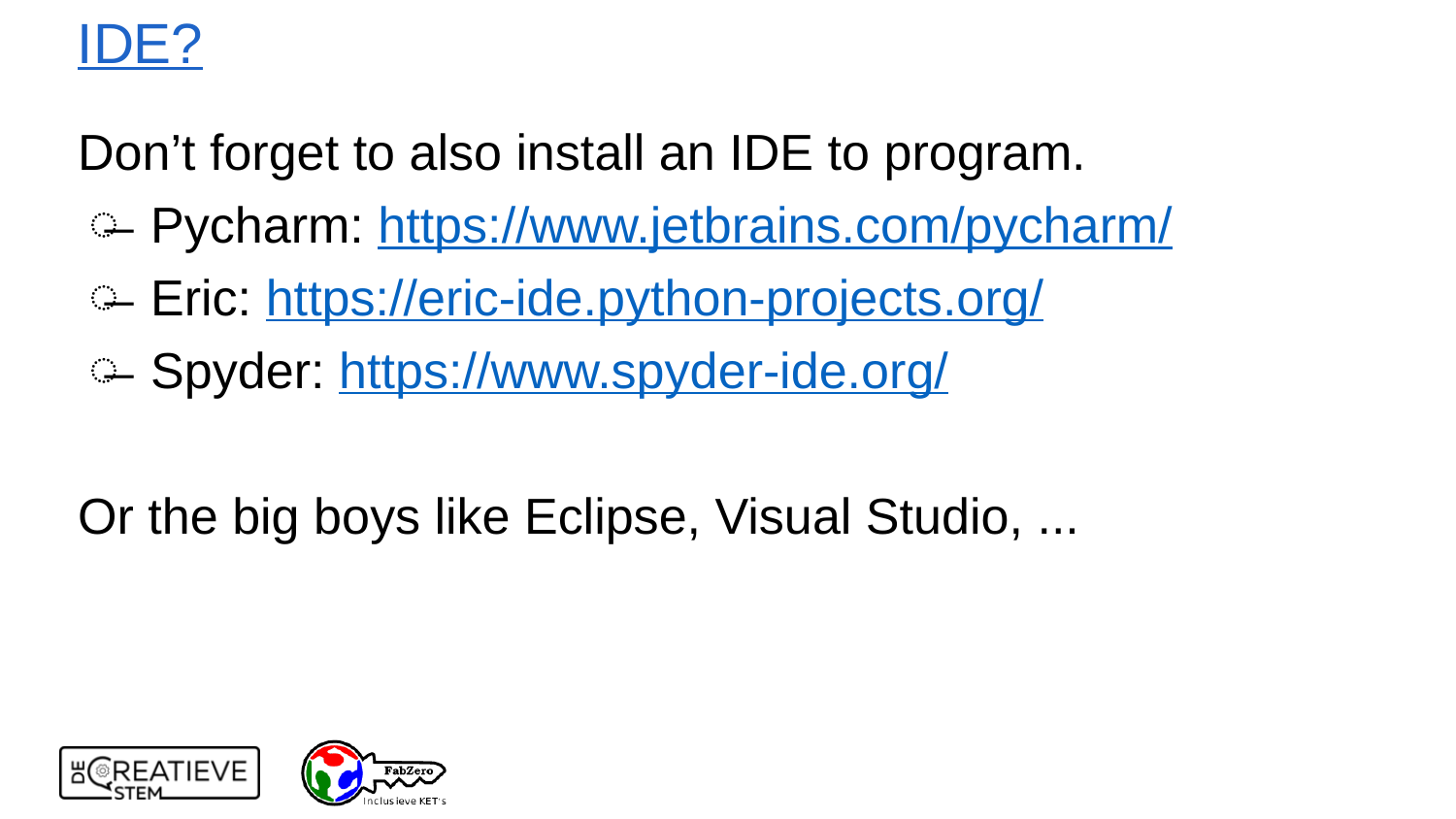

# IDE?
Don’t forget to also install an IDE to program.
Pycharm: https://www.jetbrains.com/pycharm/
Eric: https://eric-ide.python-projects.org/
Spyder: https://www.spyder-ide.org/

Or the big boys like Eclipse, Visual Studio, ...